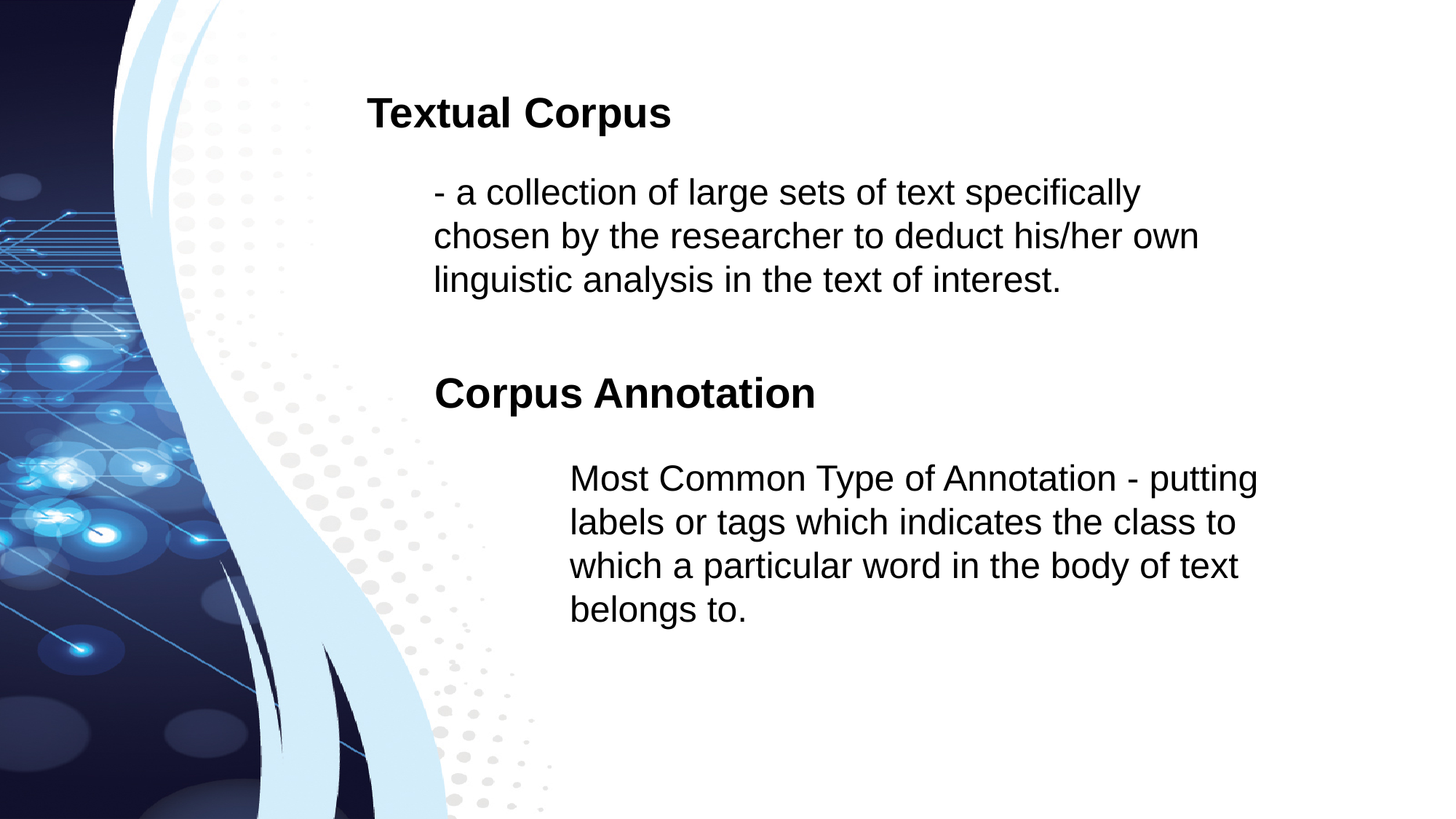

Textual Corpus
- a collection of large sets of text specifically chosen by the researcher to deduct his/her own linguistic analysis in the text of interest.
Corpus Annotation
Most Common Type of Annotation - putting labels or tags which indicates the class to which a particular word in the body of text belongs to.